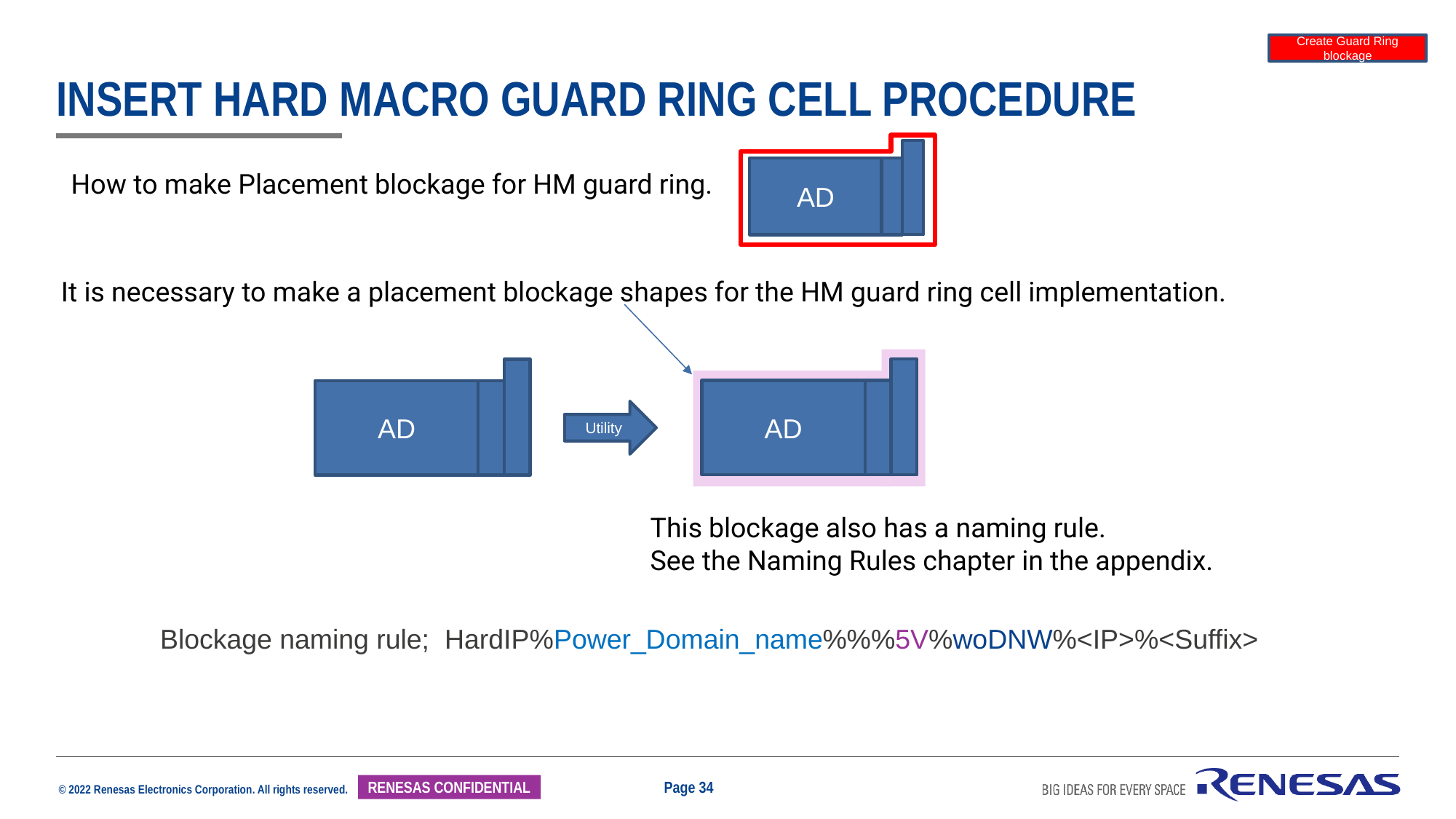

Create Guard Ring blockage
# Insert Hard Macro Guard Ring Cell procedure

AD

  How to make Placement blockage for HM guard ring.
It is necessary to make a placement blockage shapes for the HM guard ring cell implementation.

AD

AD

Utility
This blockage also has a naming rule.
See the Naming Rules chapter in the appendix.
Blockage naming rule;  HardIP%Power_Domain_name%%%5V%woDNW%<IP>%<Suffix>